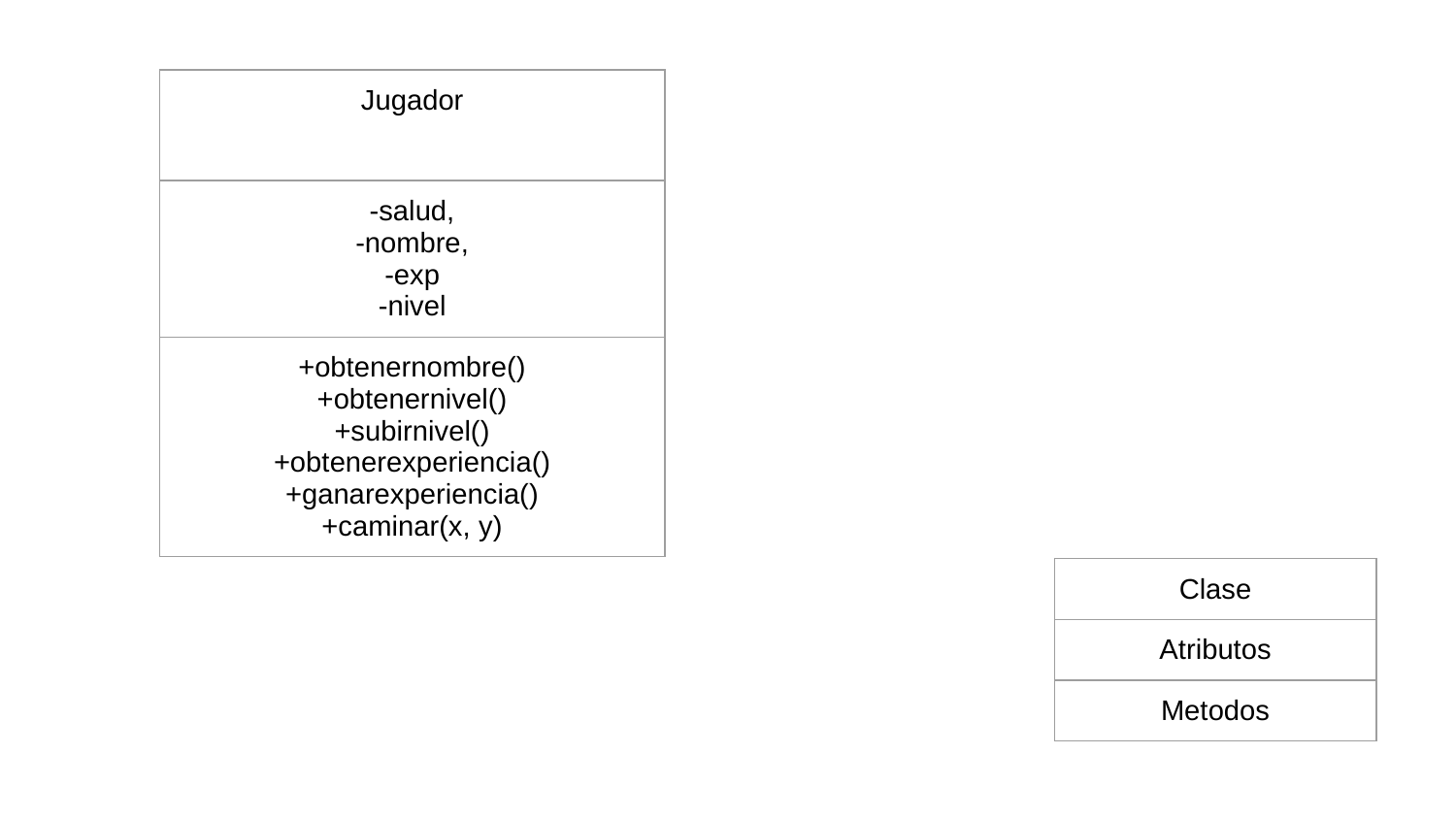

| Jugador |
| --- |
| -salud, -nombre, -exp -nivel |
| +obtenernombre() +obtenernivel() +subirnivel() +obtenerexperiencia() +ganarexperiencia() +caminar(x, y) |
| Clase |
| --- |
| Atributos |
| Metodos |